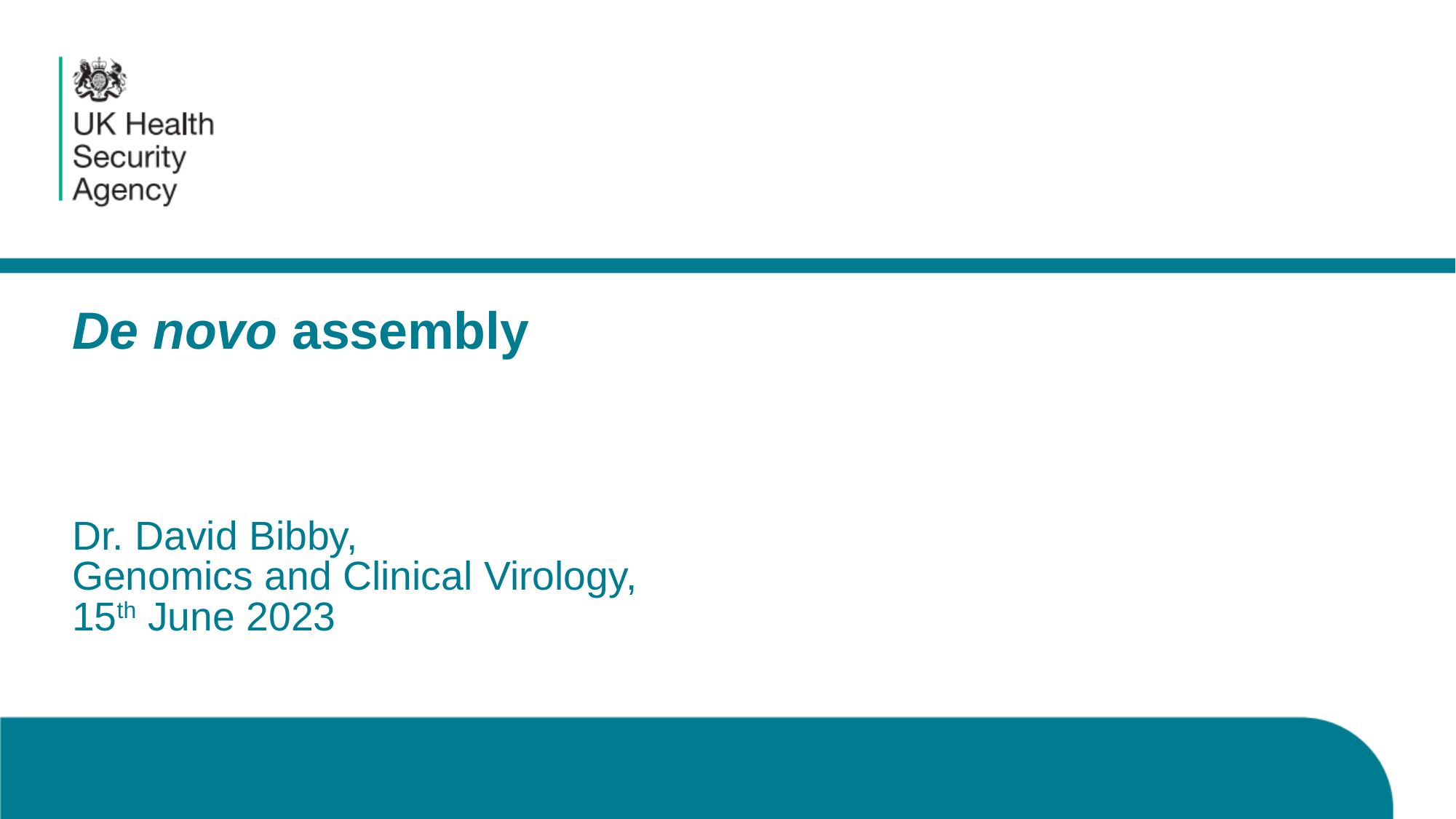

# De novo assembly Dr. David Bibby, Genomics and Clinical Virology, 15th June 2023